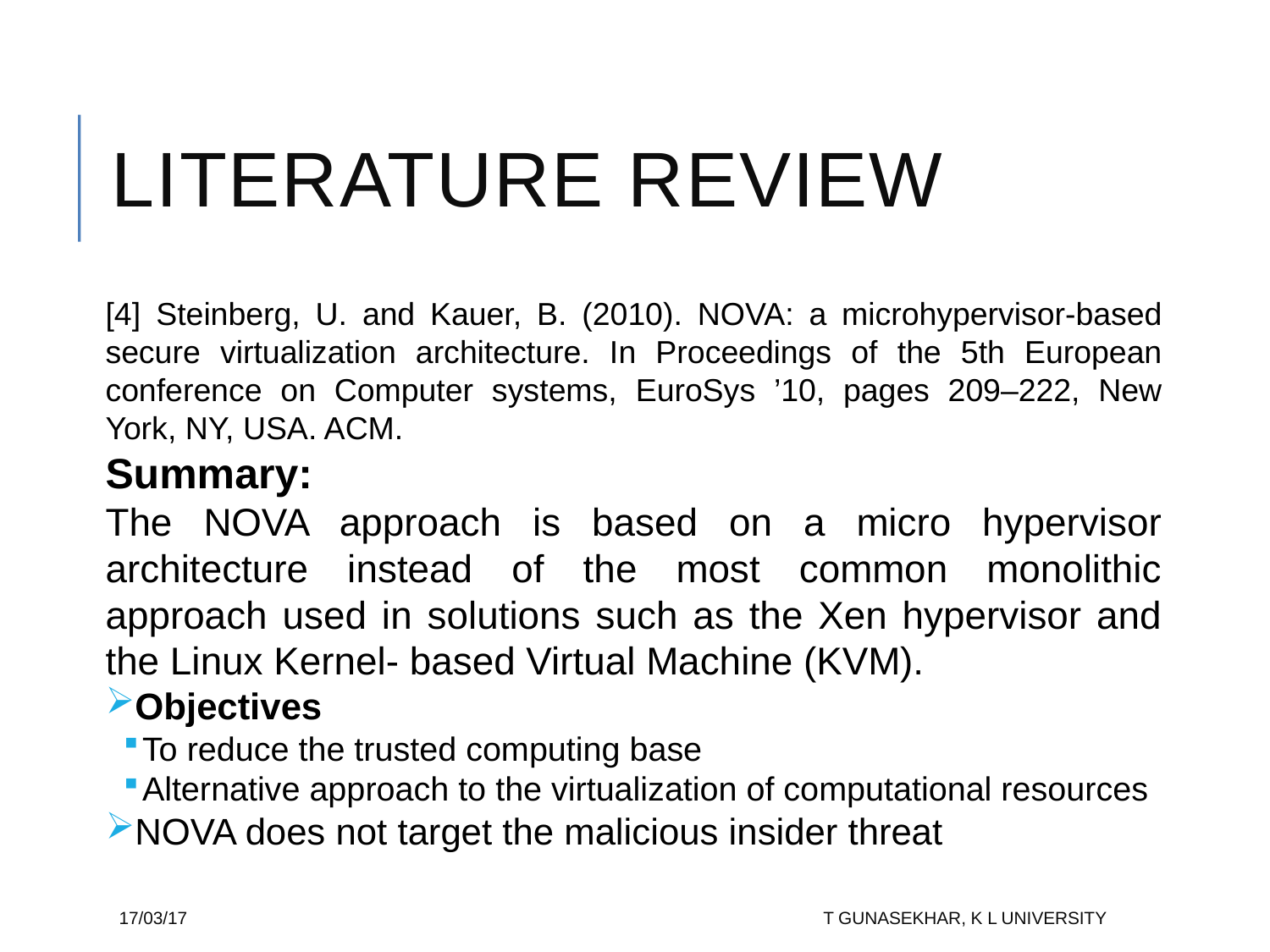

Literature Review
[4] Steinberg, U. and Kauer, B. (2010). NOVA: a microhypervisor-based secure virtualization architecture. In Proceedings of the 5th European conference on Computer systems, EuroSys ’10, pages 209–222, New York, NY, USA. ACM.
Summary:
The NOVA approach is based on a micro hypervisor architecture instead of the most common monolithic approach used in solutions such as the Xen hypervisor and the Linux Kernel- based Virtual Machine (KVM).
Objectives
To reduce the trusted computing base
Alternative approach to the virtualization of computational resources
NOVA does not target the malicious insider threat
17/03/17
T Gunasekhar, K L University